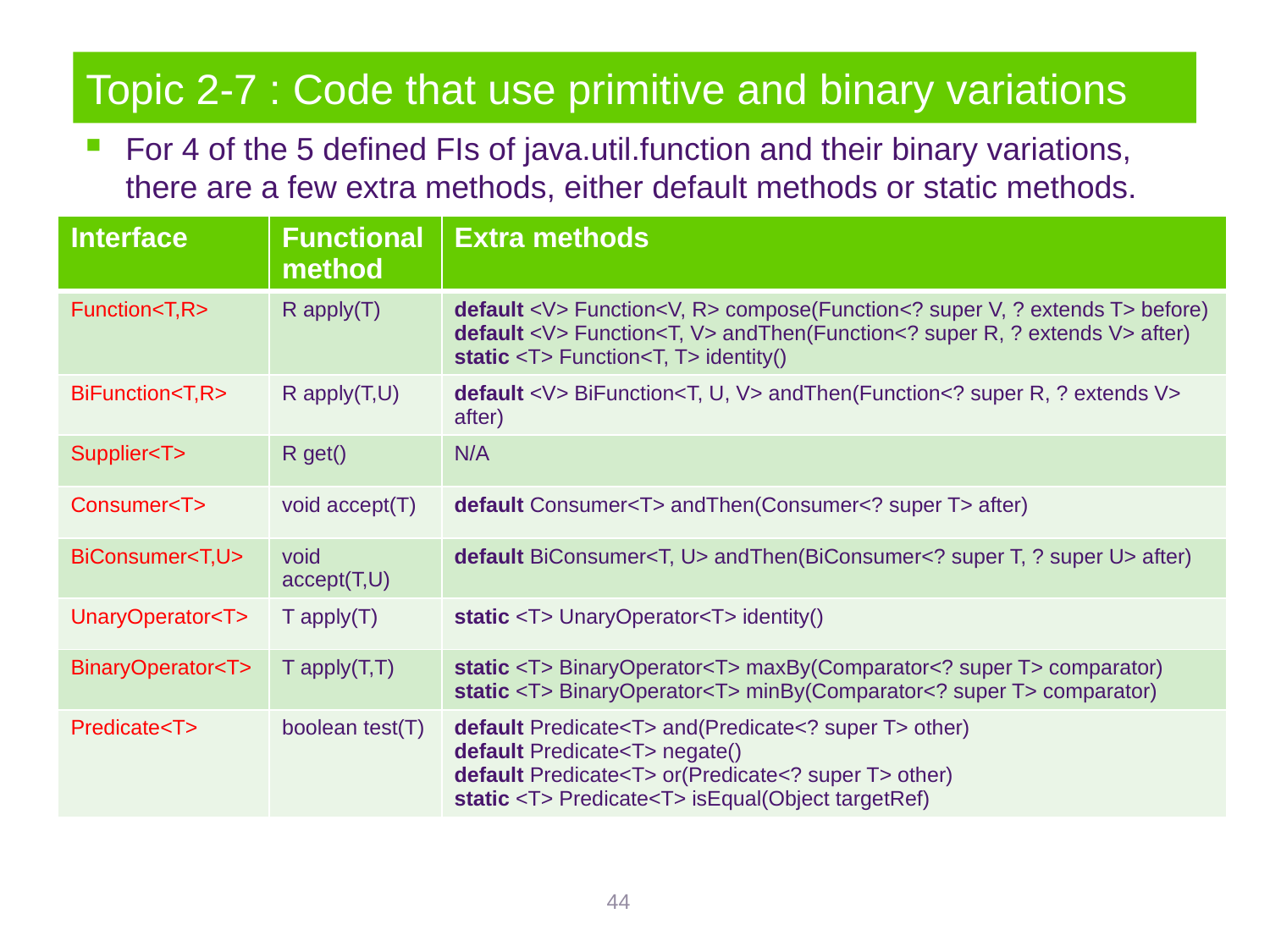

# Topic 2-7 : Code that use primitive and binary variations
For 4 of the 5 defined FIs of java.util.function and their binary variations, there are a few extra methods, either default methods or static methods.
| Interface | Functional method | Extra methods |
| --- | --- | --- |
| Function<T,R> | R apply(T) | default <V> Function<V, R> compose(Function<? super V, ? extends T> before) default <V> Function<T, V> andThen(Function<? super R, ? extends V> after) static <T> Function<T, T> identity() |
| BiFunction<T,R> | R apply(T,U) | default <V> BiFunction<T, U, V> andThen(Function<? super R, ? extends V> after) |
| Supplier<T> | R get() | N/A |
| Consumer<T> | void accept(T) | default Consumer<T> andThen(Consumer<? super T> after) |
| BiConsumer<T,U> | void accept(T,U) | default BiConsumer<T, U> andThen(BiConsumer<? super T, ? super U> after) |
| UnaryOperator<T> | T apply(T) | static <T> UnaryOperator<T> identity() |
| BinaryOperator<T> | T apply(T,T) | static <T> BinaryOperator<T> maxBy(Comparator<? super T> comparator) static <T> BinaryOperator<T> minBy(Comparator<? super T> comparator) |
| Predicate<T> | boolean test(T) | default Predicate<T> and(Predicate<? super T> other) default Predicate<T> negate() default Predicate<T> or(Predicate<? super T> other) static <T> Predicate<T> isEqual(Object targetRef) |